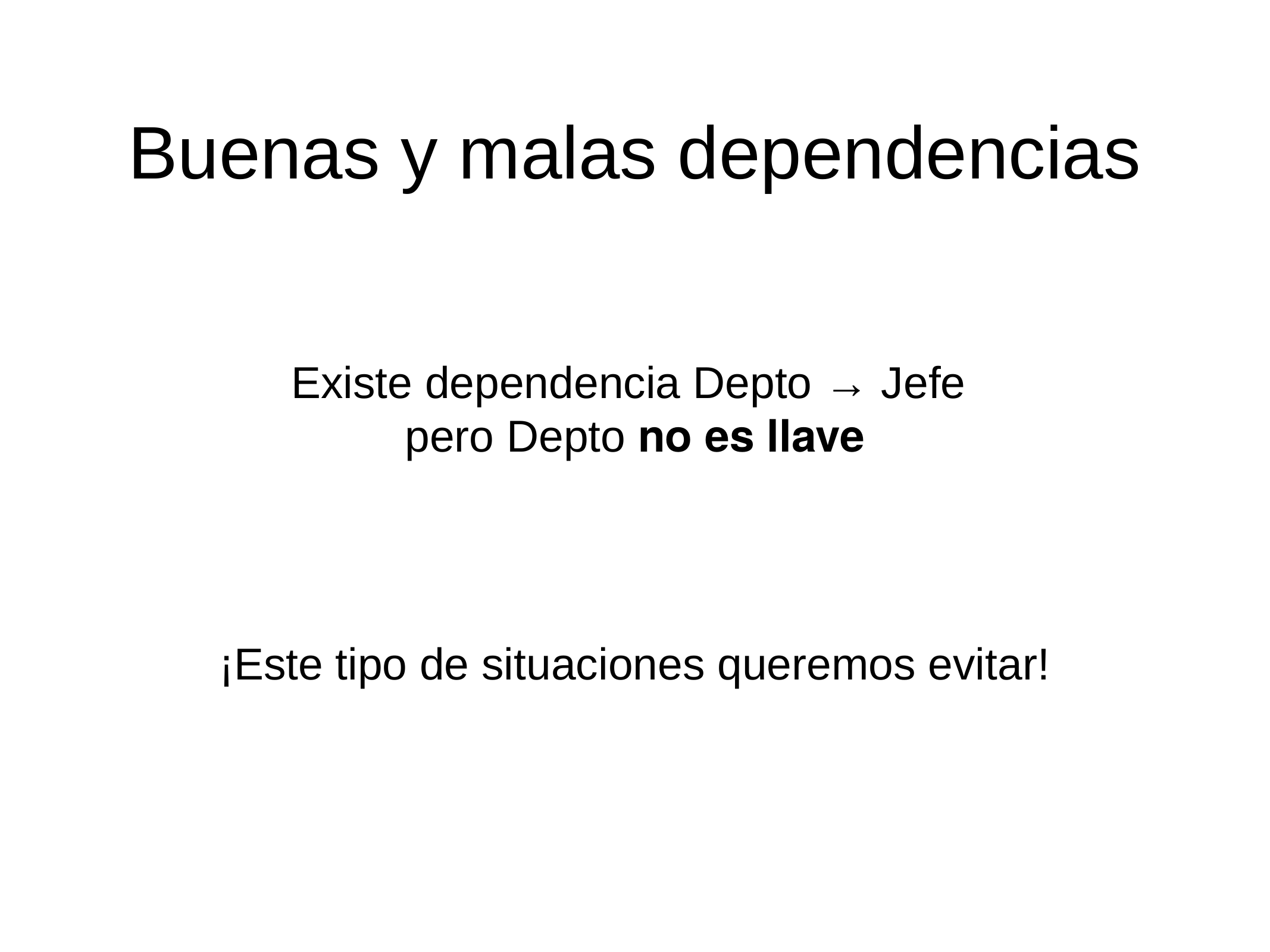

Buenas y malas dependencias
Existe dependencia Depto → Jefe
pero Depto no es llave
¡Este tipo de situaciones queremos evitar!